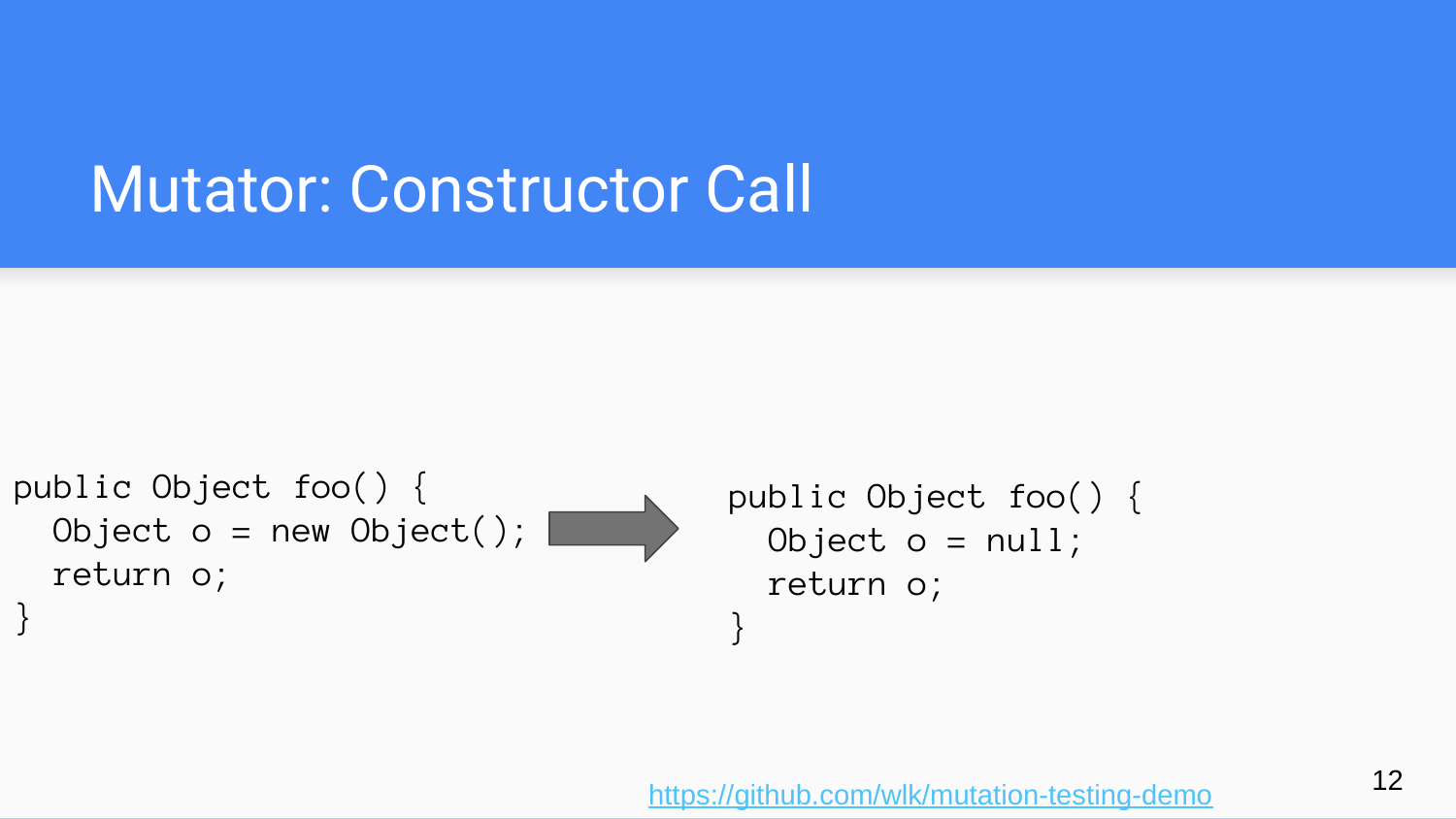

# Mutator: Constructor Call
public Object foo() {
  Object o = null;
  return o;
}
public Object foo() {
  Object o = new Object();
  return o;
}

12